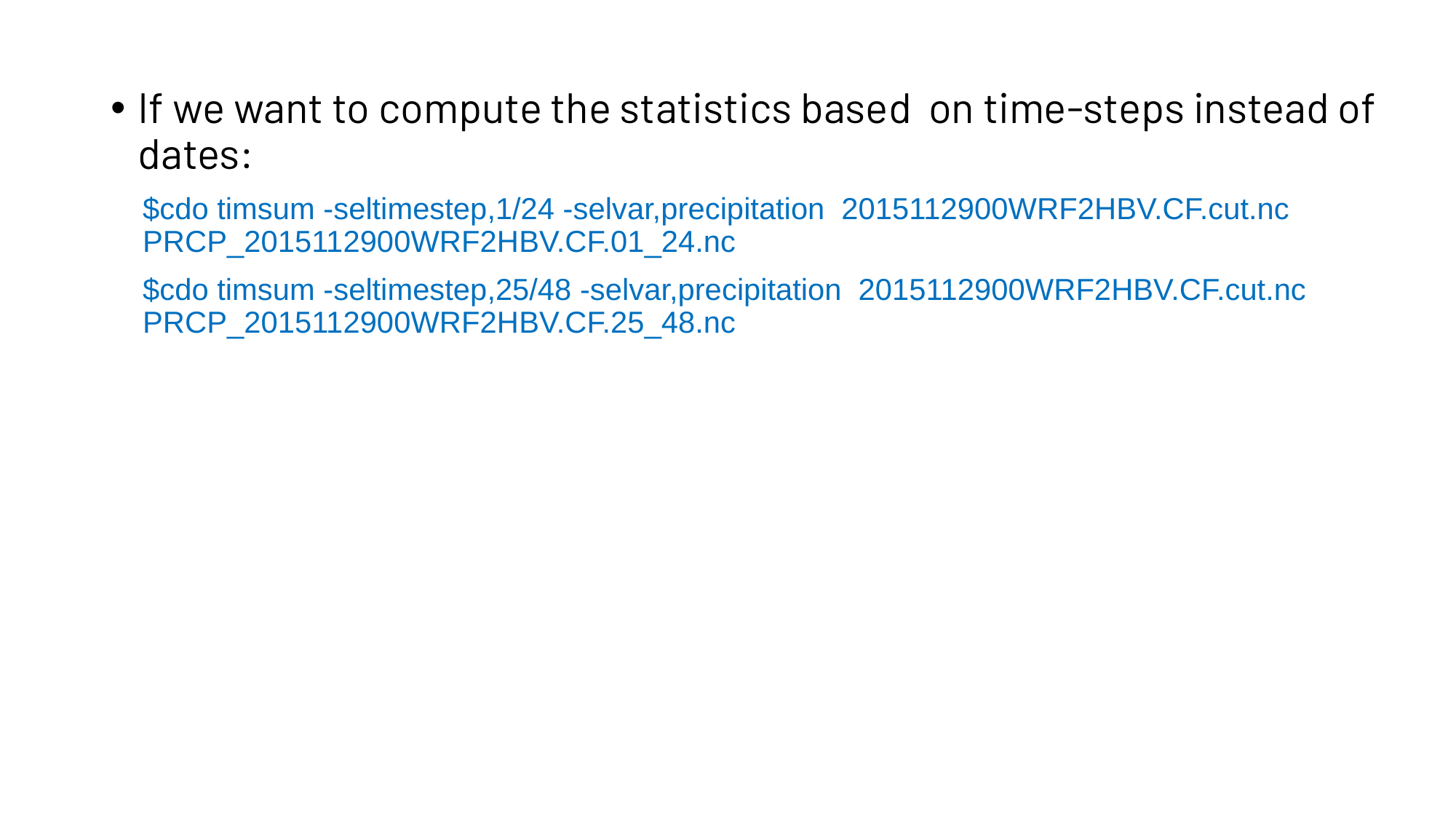

If we want to compute the statistics based  on time-steps instead of dates:
$cdo timsum -seltimestep,1/24 -selvar,precipitation  2015112900WRF2HBV.CF.cut.nc PRCP_2015112900WRF2HBV.CF.01_24.nc
$cdo timsum -seltimestep,25/48 -selvar,precipitation  2015112900WRF2HBV.CF.cut.nc PRCP_2015112900WRF2HBV.CF.25_48.nc